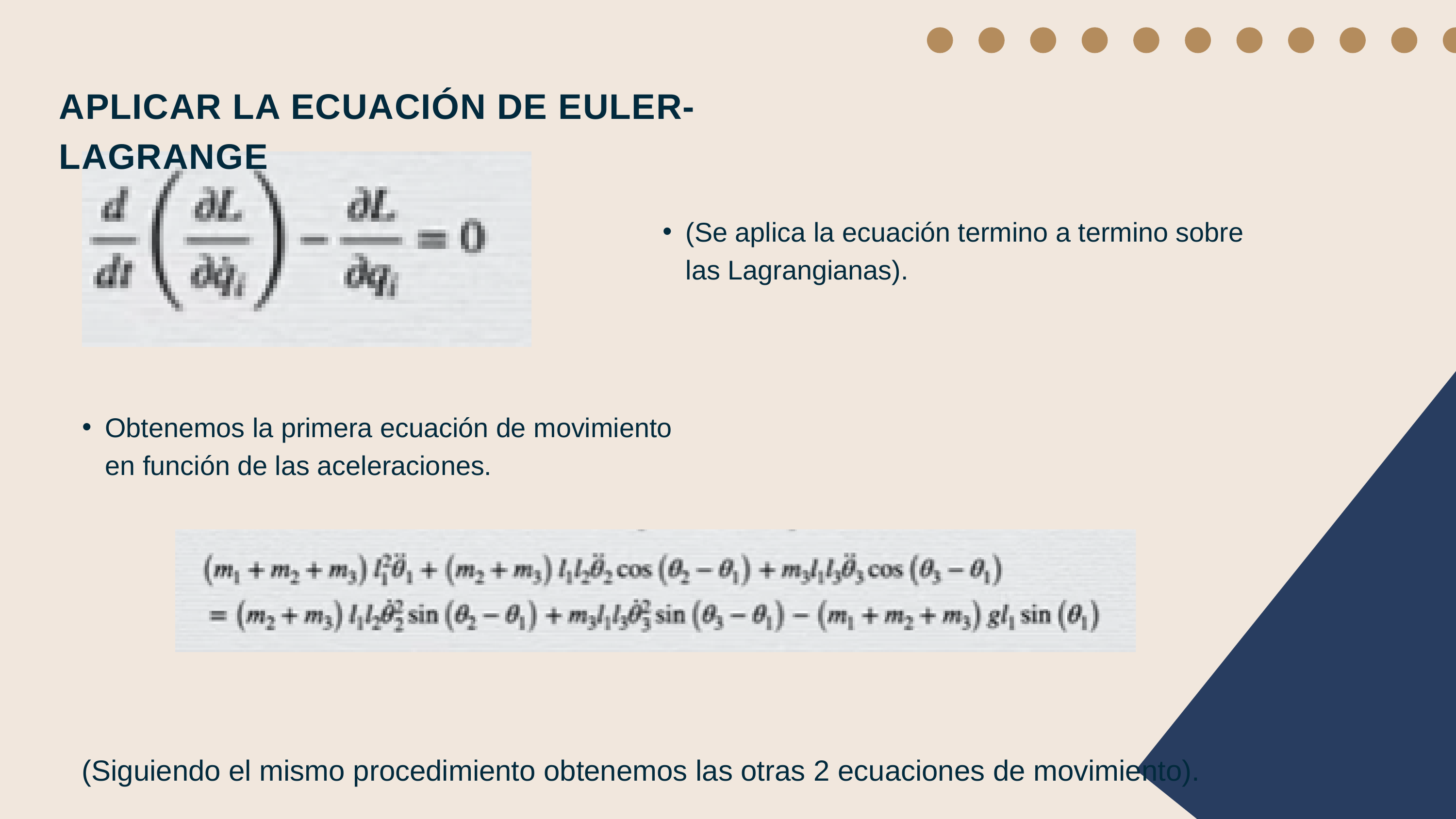

APLICAR LA ECUACIÓN DE EULER-LAGRANGE

(Se aplica la ecuación termino a termino sobre las Lagrangianas).

Obtenemos la primera ecuación de movimiento en función de las aceleraciones.

(Siguiendo el mismo procedimiento obtenemos las otras 2 ecuaciones de movimiento).